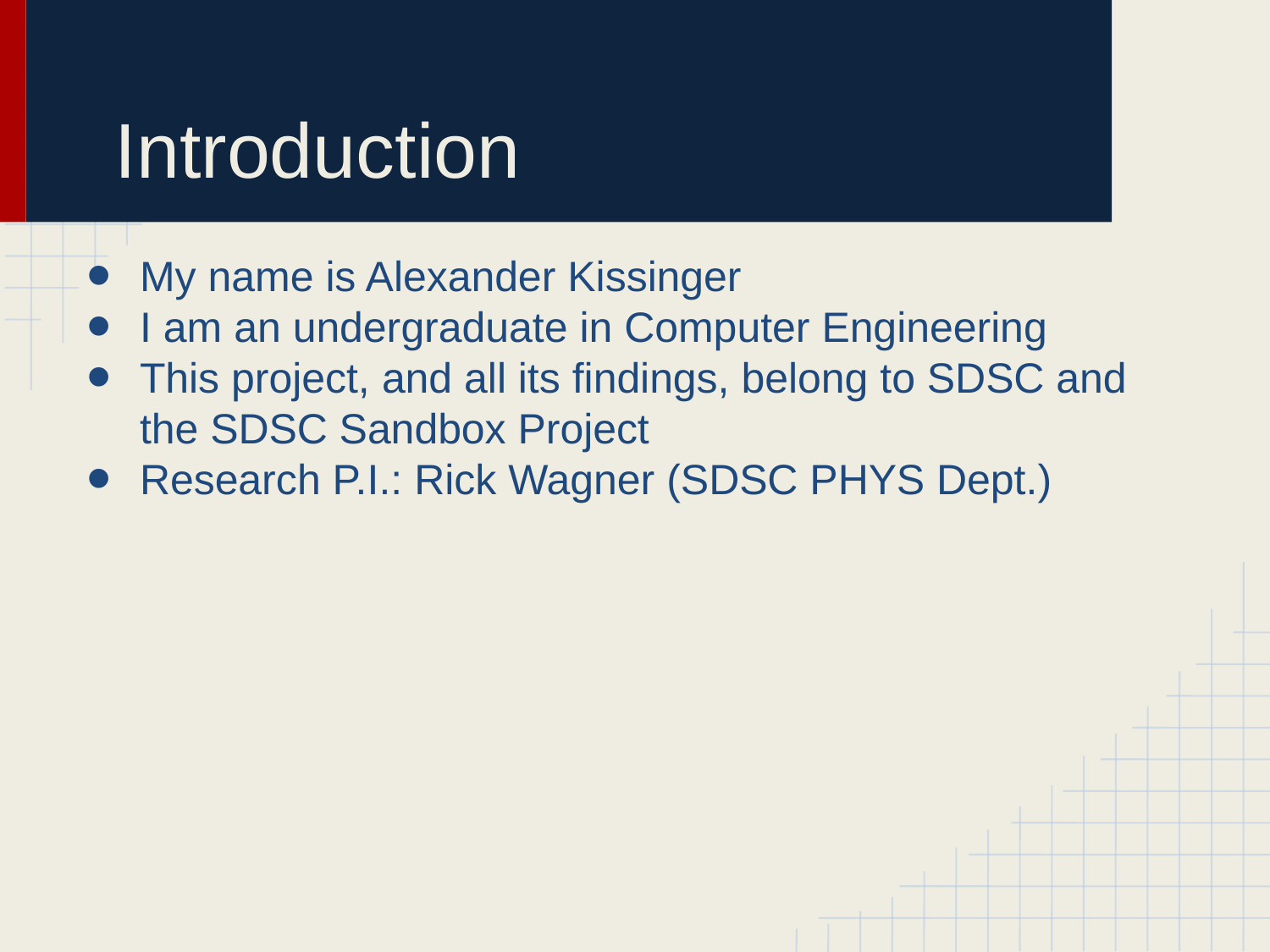

# Introduction
My name is Alexander Kissinger
I am an undergraduate in Computer Engineering
This project, and all its findings, belong to SDSC and the SDSC Sandbox Project
Research P.I.: Rick Wagner (SDSC PHYS Dept.)